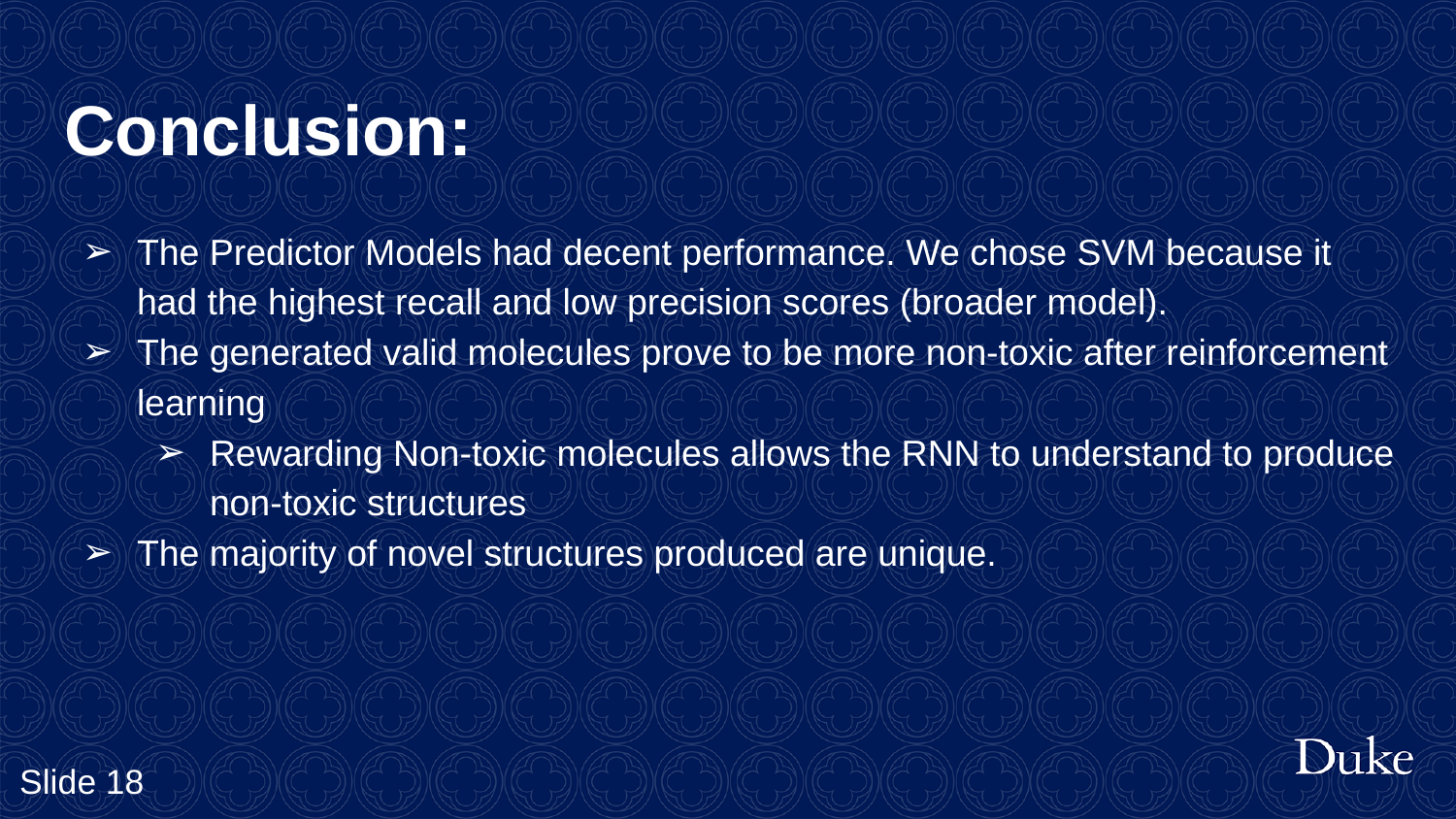

# Conclusion:
The Predictor Models had decent performance. We chose SVM because it had the highest recall and low precision scores (broader model).
The generated valid molecules prove to be more non-toxic after reinforcement learning
Rewarding Non-toxic molecules allows the RNN to understand to produce non-toxic structures
The majority of novel structures produced are unique.

Slide 18